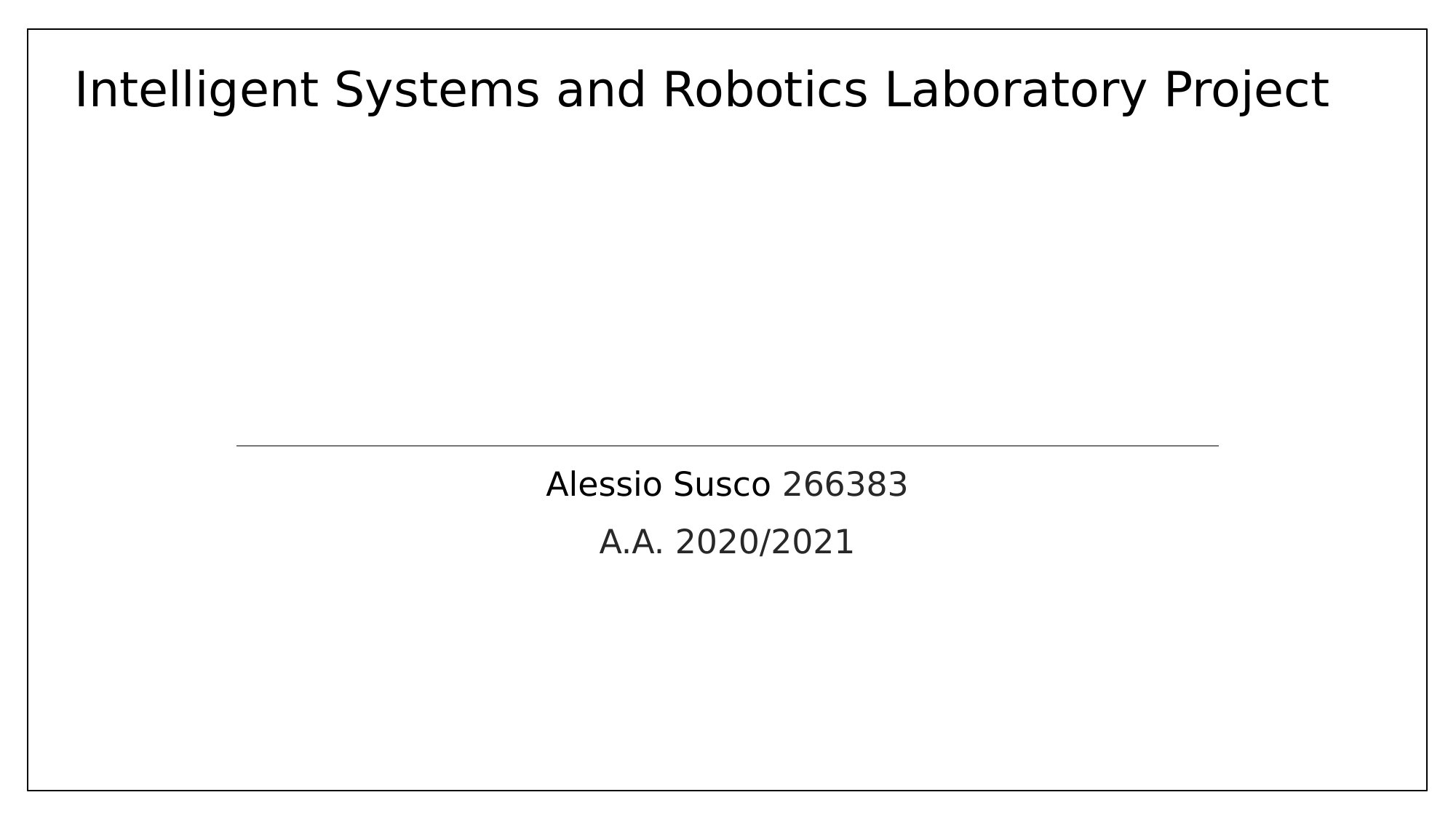

Intelligent Systems and Robotics Laboratory Project
Alessio Susco 266383
A.A. 2020/2021